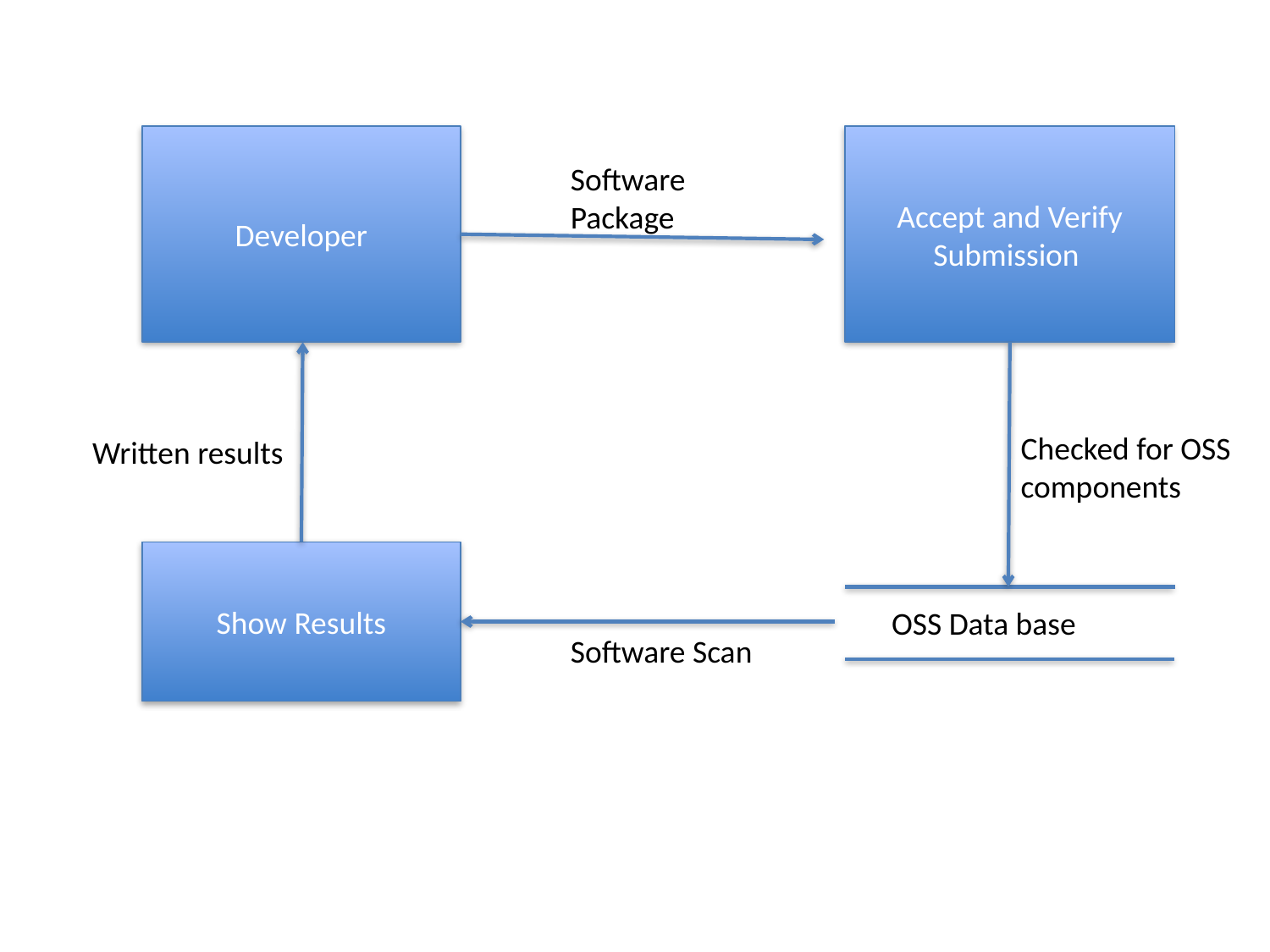

Developer
Accept and Verify Submission
Software Package
#
Checked for OSS components
Written results
Show Results
OSS Data base
Software Scan